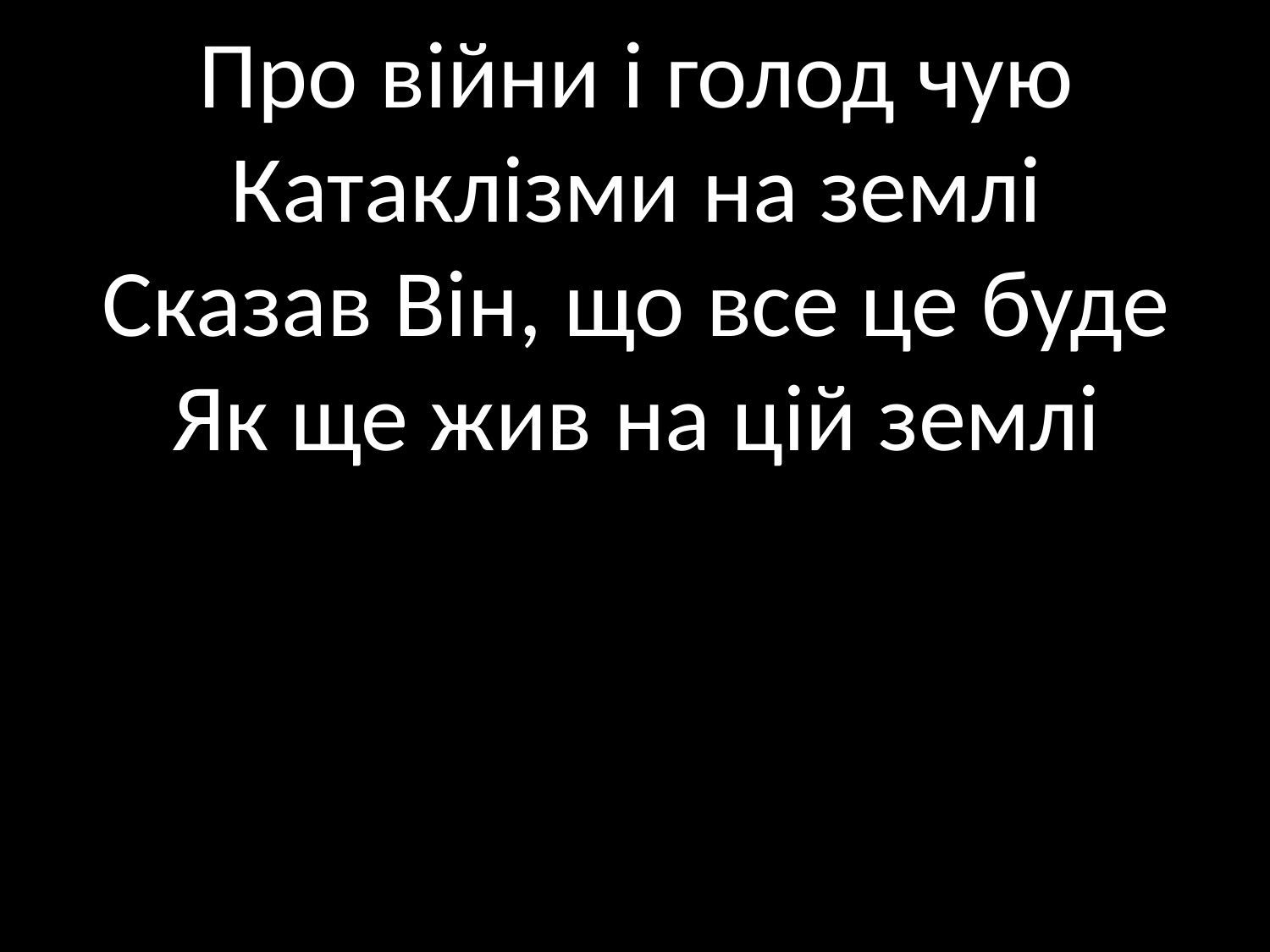

Про війни і голод чую
Катаклізми на землі
Сказав Він, що все це буде
Як ще жив на цій землі